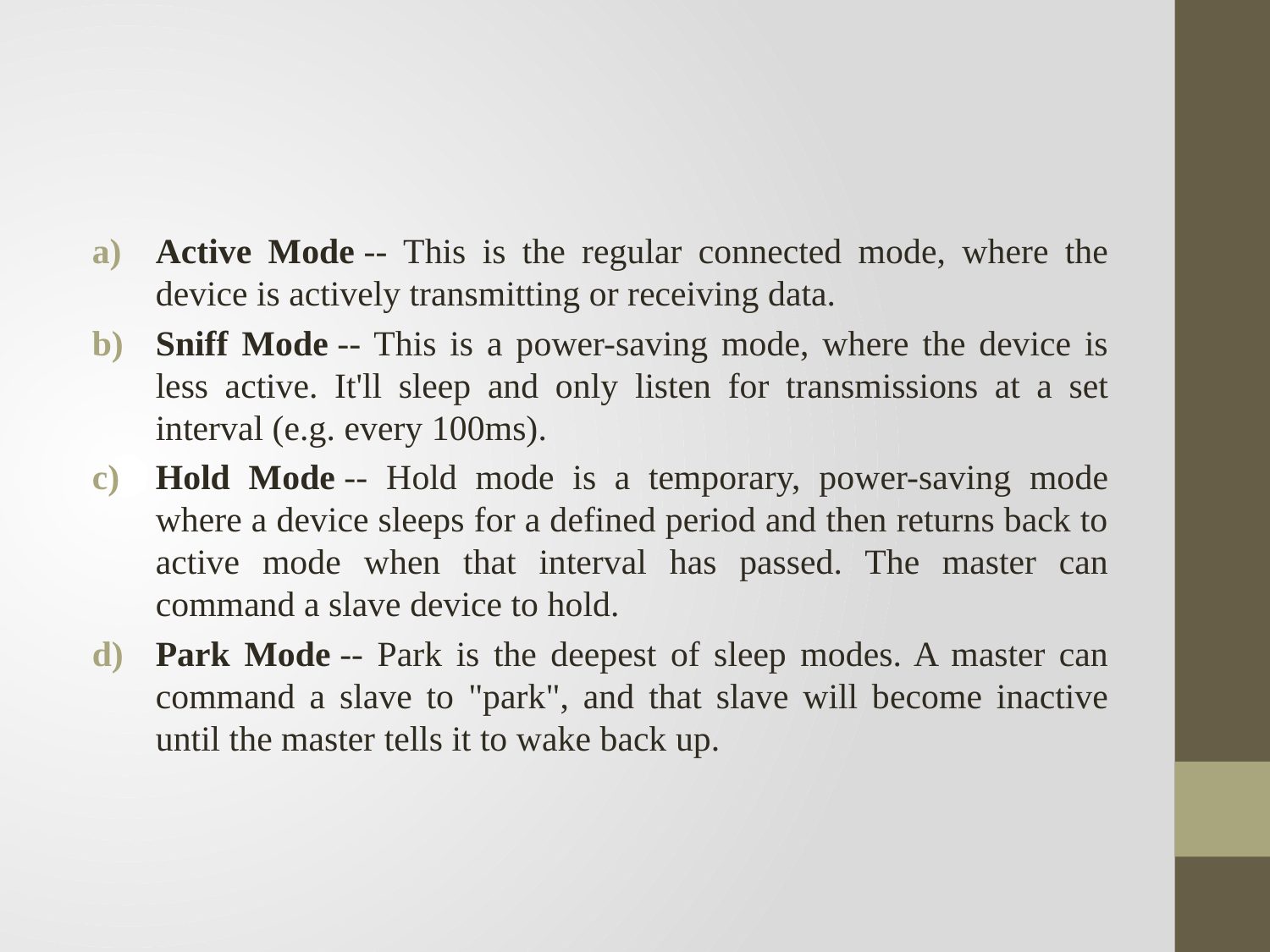

#
Active Mode -- This is the regular connected mode, where the device is actively transmitting or receiving data.
Sniff Mode -- This is a power-saving mode, where the device is less active. It'll sleep and only listen for transmissions at a set interval (e.g. every 100ms).
Hold Mode -- Hold mode is a temporary, power-saving mode where a device sleeps for a defined period and then returns back to active mode when that interval has passed. The master can command a slave device to hold.
Park Mode -- Park is the deepest of sleep modes. A master can command a slave to "park", and that slave will become inactive until the master tells it to wake back up.